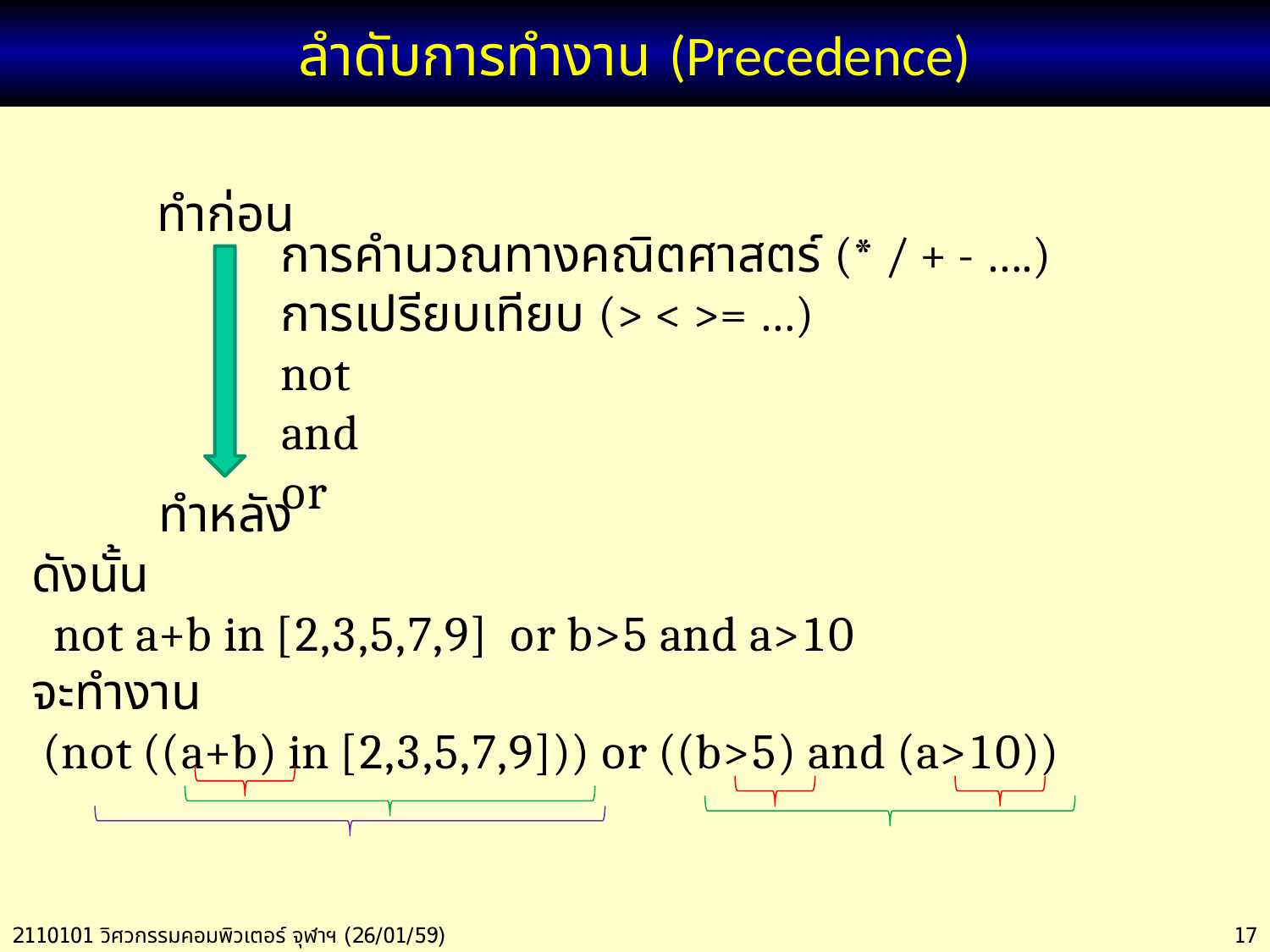

# ลำดับการทำงาน (Precedence)
ทำก่อน
การคำนวณทางคณิตศาสตร์ (* / + - ….)
การเปรียบเทียบ (> < >= …)
not
and
or

ทำหลัง
ดังนั้น
  not a+b in [2,3,5,7,9]  or b>5 and a>10
จะทำงาน
 (not ((a+b) in [2,3,5,7,9])) or ((b>5) and (a>10))